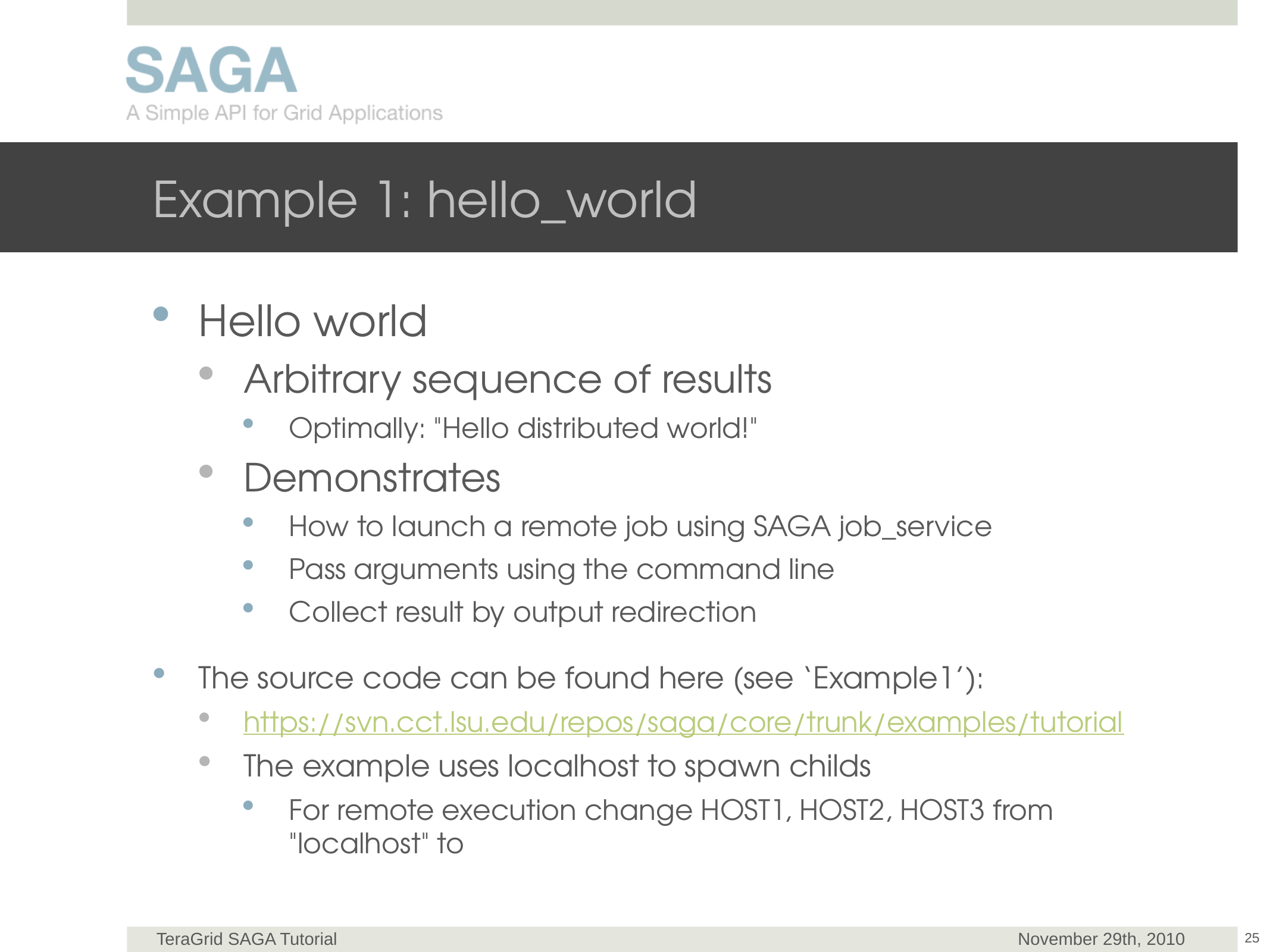

# Example 1: hello_world
Hello world
Arbitrary sequence of results
Optimally: "Hello distributed world!"
Demonstrates
How to launch a remote job using SAGA job_service
Pass arguments using the command line
Collect result by output redirection
The source code can be found here (see ‘Example1’):
https://svn.cct.lsu.edu/repos/saga/core/trunk/examples/tutorial
The example uses localhost to spawn childs
For remote execution change HOST1, HOST2, HOST3 from "localhost" to
25
TeraGrid SAGA Tutorial
November 29th, 2010